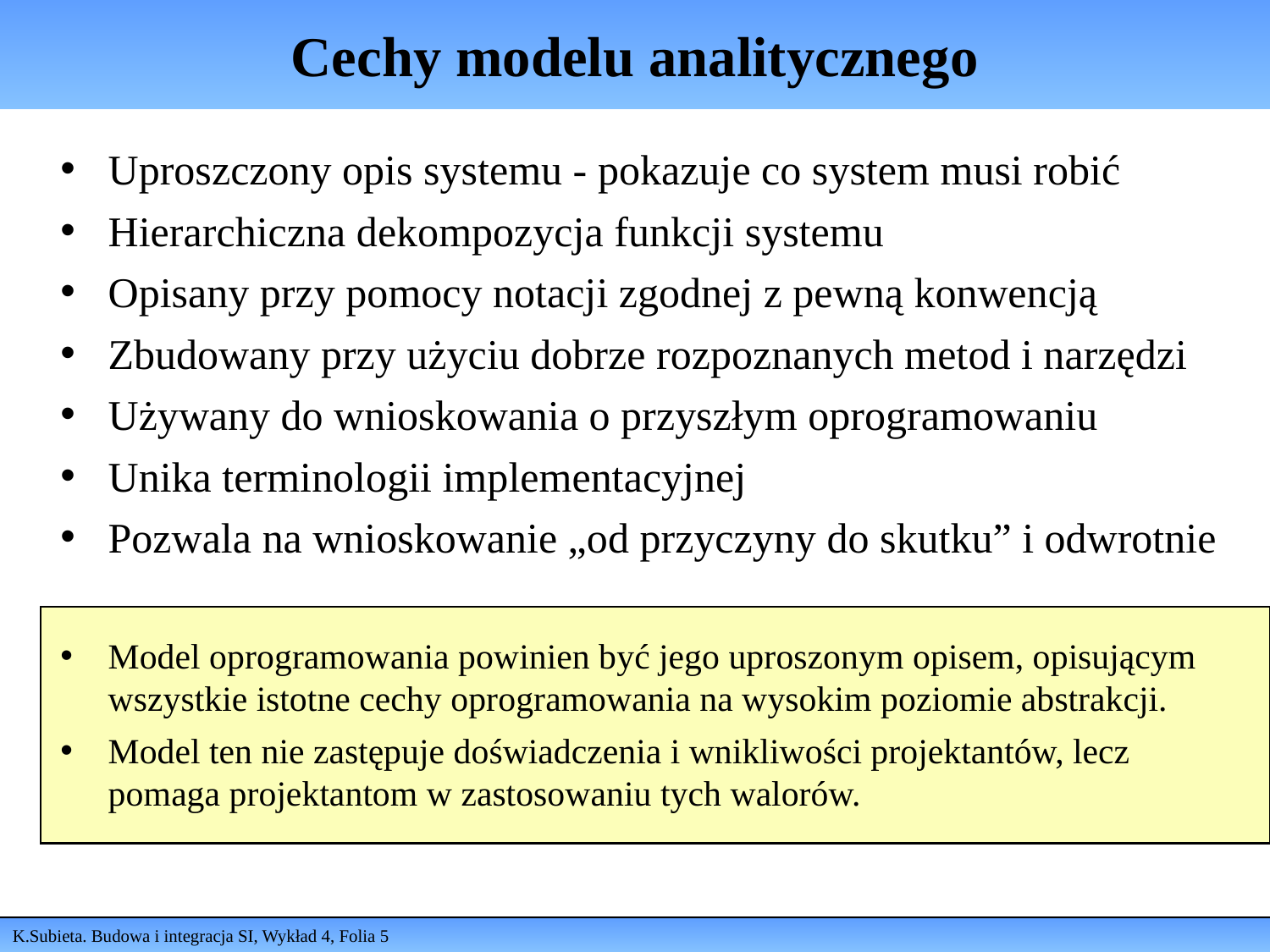

# Cechy modelu analitycznego
Uproszczony opis systemu - pokazuje co system musi robić
Hierarchiczna dekompozycja funkcji systemu
Opisany przy pomocy notacji zgodnej z pewną konwencją
Zbudowany przy użyciu dobrze rozpoznanych metod i narzędzi
Używany do wnioskowania o przyszłym oprogramowaniu
Unika terminologii implementacyjnej
Pozwala na wnioskowanie „od przyczyny do skutku” i odwrotnie

Model oprogramowania powinien być jego uproszonym opisem, opisującym wszystkie istotne cechy oprogramowania na wysokim poziomie abstrakcji.
Model ten nie zastępuje doświadczenia i wnikliwości projektantów, lecz pomaga projektantom w zastosowaniu tych walorów.